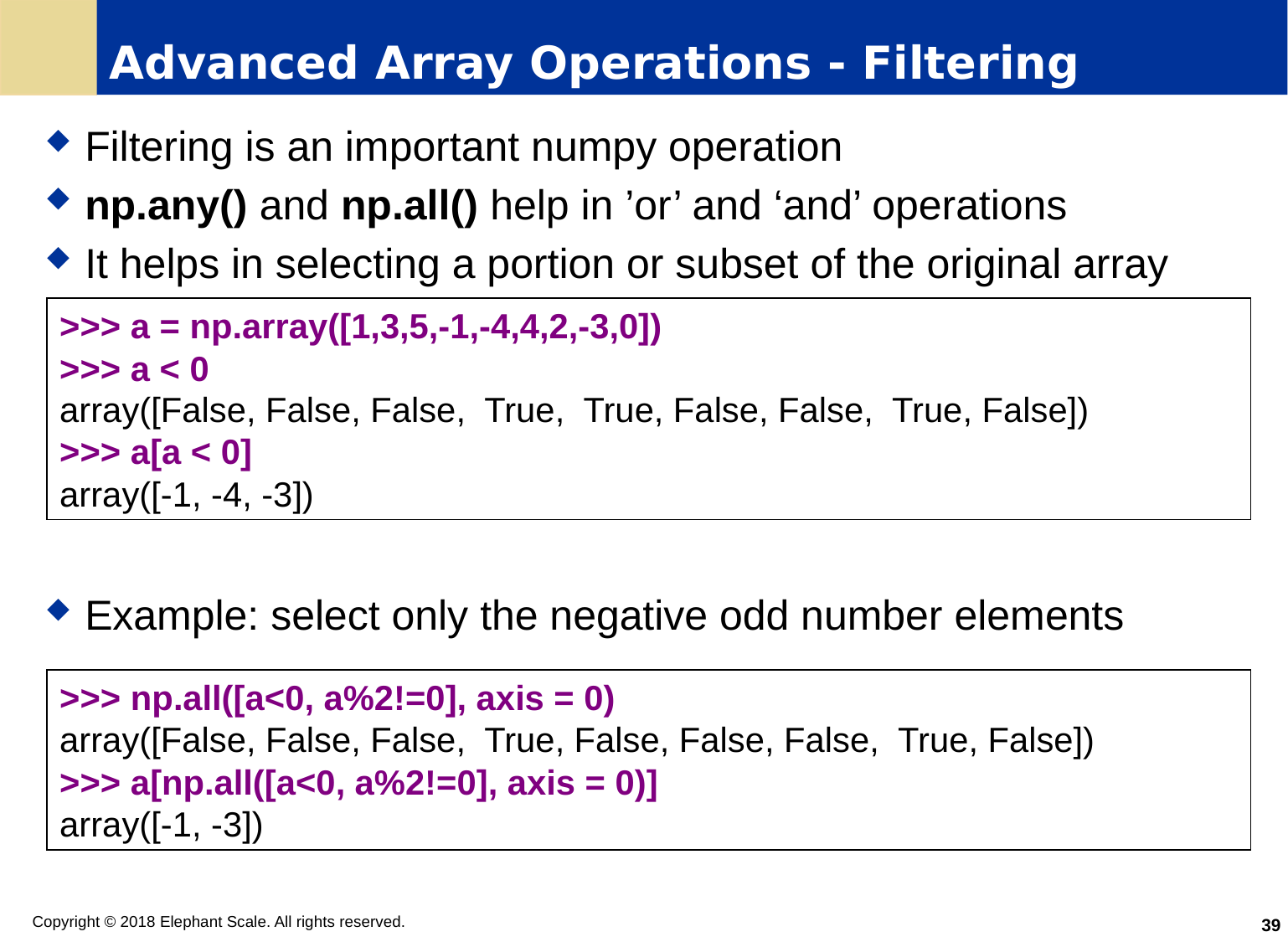

# Advanced Array Operations - Filtering
Filtering is an important numpy operation
np.any() and np.all() help in ’or’ and ‘and’ operations
It helps in selecting a portion or subset of the original array

Example: select only the negative odd number elements
>>> a = np.array([1,3,5,-1,-4,4,2,-3,0])
>>> a < 0
array([False, False, False,  True,  True, False, False,  True, False])
>>> a[a < 0]
array([-1, -4, -3])
>>> np.all([a<0, a%2!=0], axis = 0)
array([False, False, False,  True, False, False, False,  True, False])
>>> a[np.all([a<0, a%2!=0], axis = 0)]
array([-1, -3])
39
Copyright © 2018 Elephant Scale. All rights reserved.